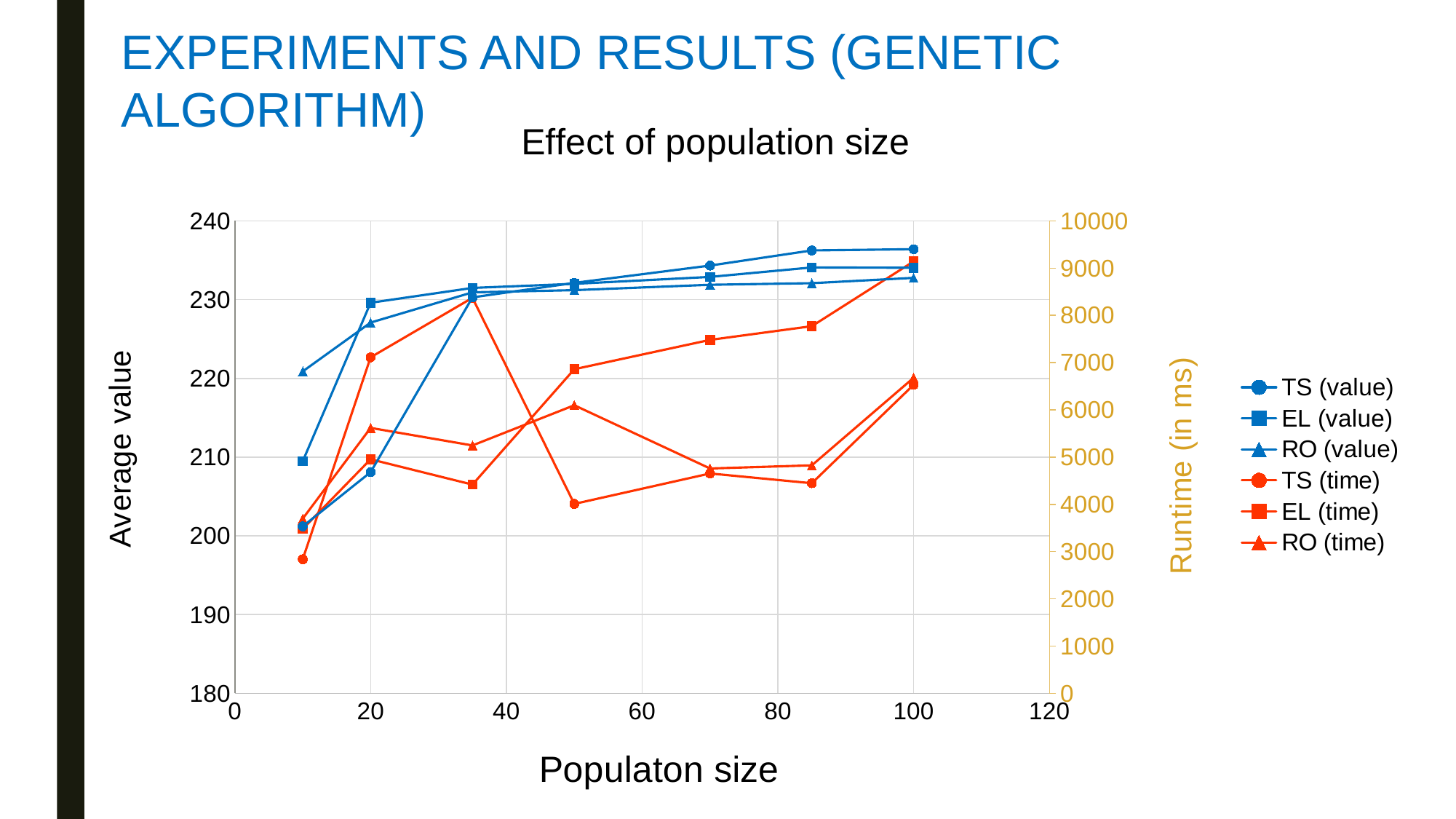

EXPERIMENTS AND RESULTS (GENETIC ALGORITHM)

### Chart: Effect of population size

| Category |  |  |  |  |  |  |
|---|---|---|---|---|---|---|